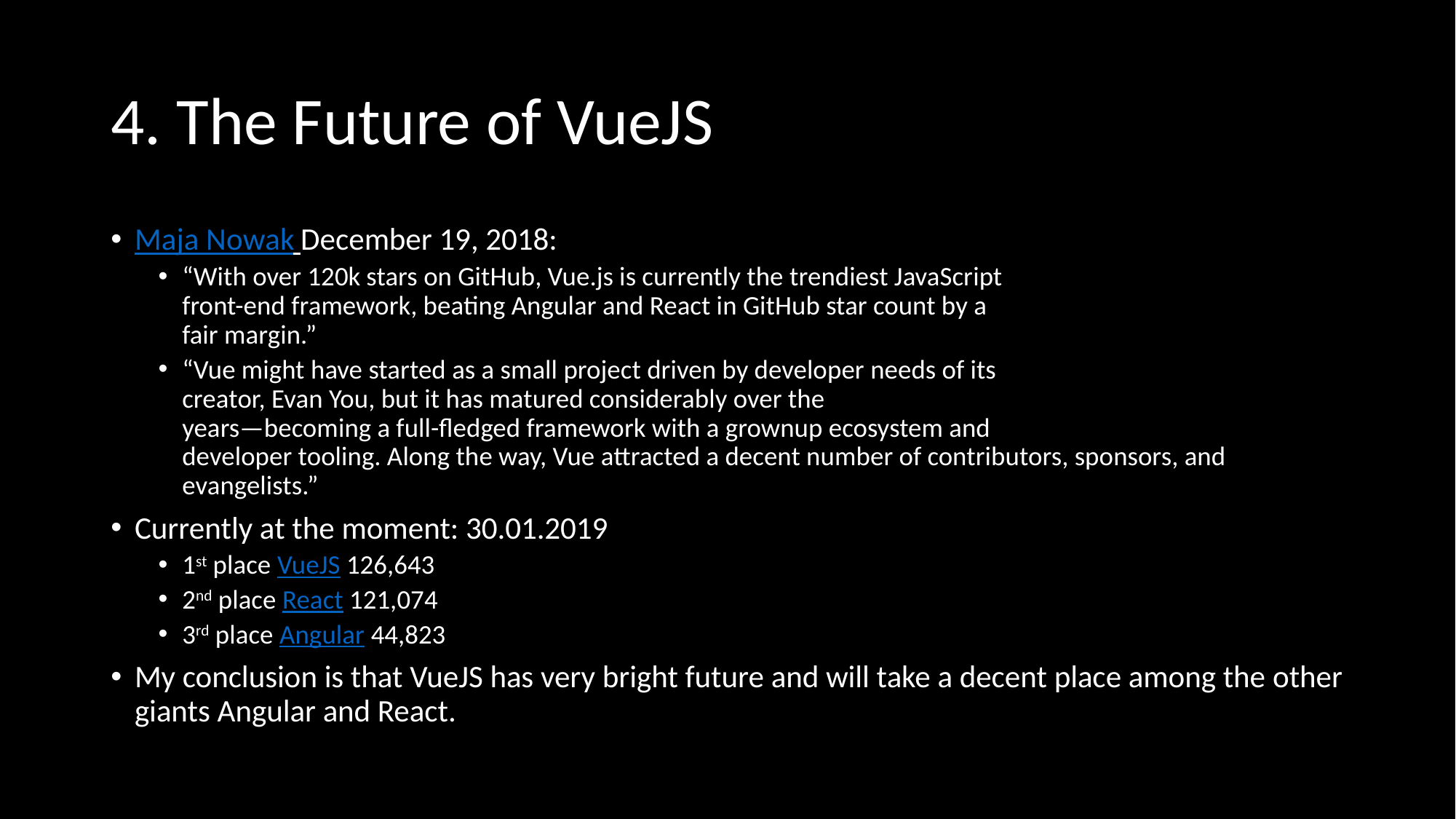

# 4. The Future of VueJS
Maja Nowak December 19, 2018:
“With over 120k stars on GitHub, Vue.js is currently the trendiest JavaScript
front-end framework, beating Angular and React in GitHub star count by a
fair margin.”
“Vue might have started as a small project driven by developer needs of its
creator, Evan You, but it has matured considerably over the
years—becoming a full-fledged framework with a grownup ecosystem and
developer tooling. Along the way, Vue attracted a decent number of contributors, sponsors, and evangelists.”
Currently at the moment: 30.01.2019
1st place VueJS 126,643
2nd place React 121,074
3rd place Angular 44,823
My conclusion is that VueJS has very bright future and will take a decent place among the other giants Angular and React.